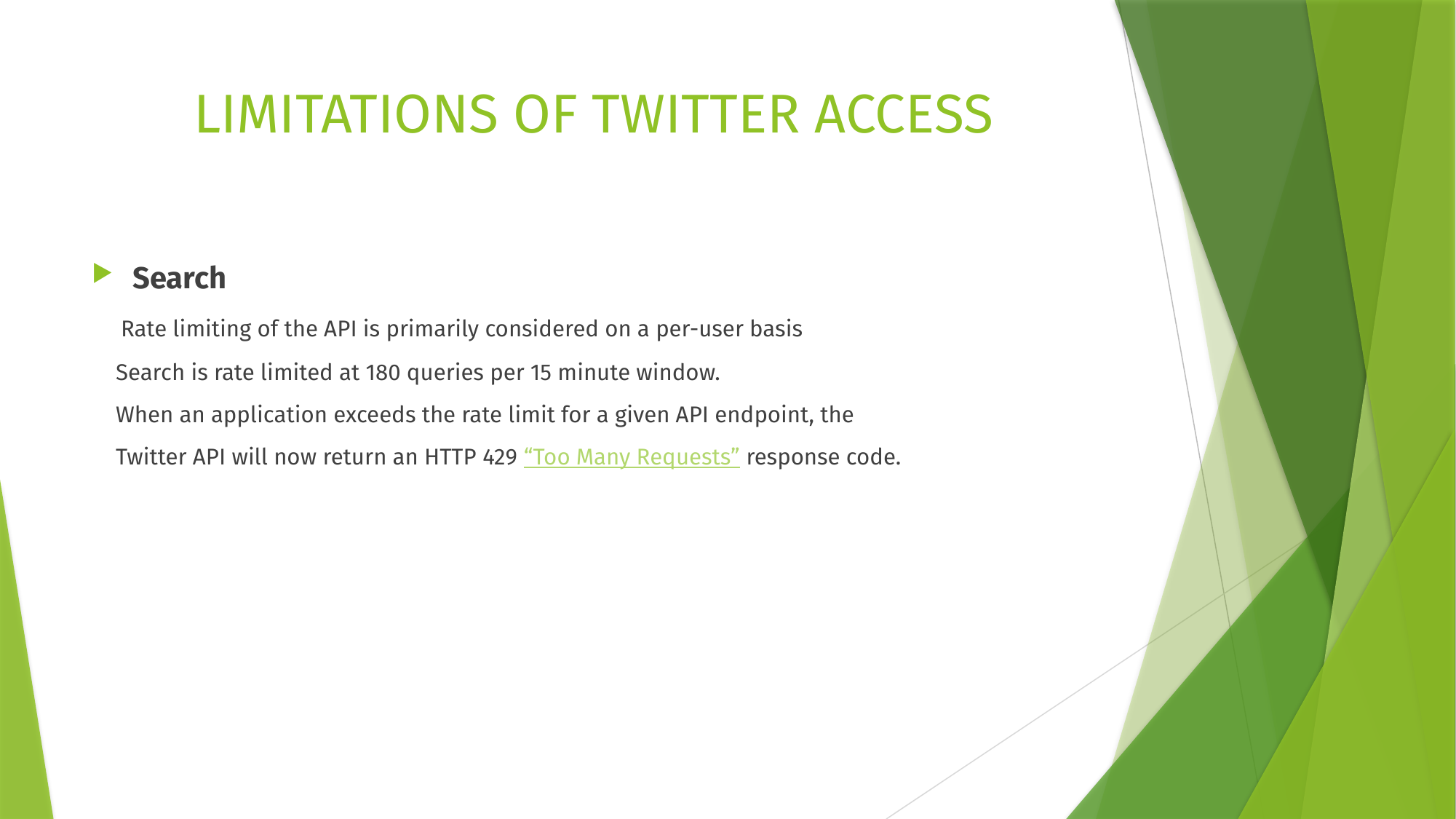

# LIMITATIONS OF TWITTER ACCESS

Search
    Rate limiting of the API is primarily considered on a per-user basis
    Search is rate limited at 180 queries per 15 minute window.
    When an application exceeds the rate limit for a given API endpoint, the
    Twitter API will now return an HTTP 429 “Too Many Requests” response code.